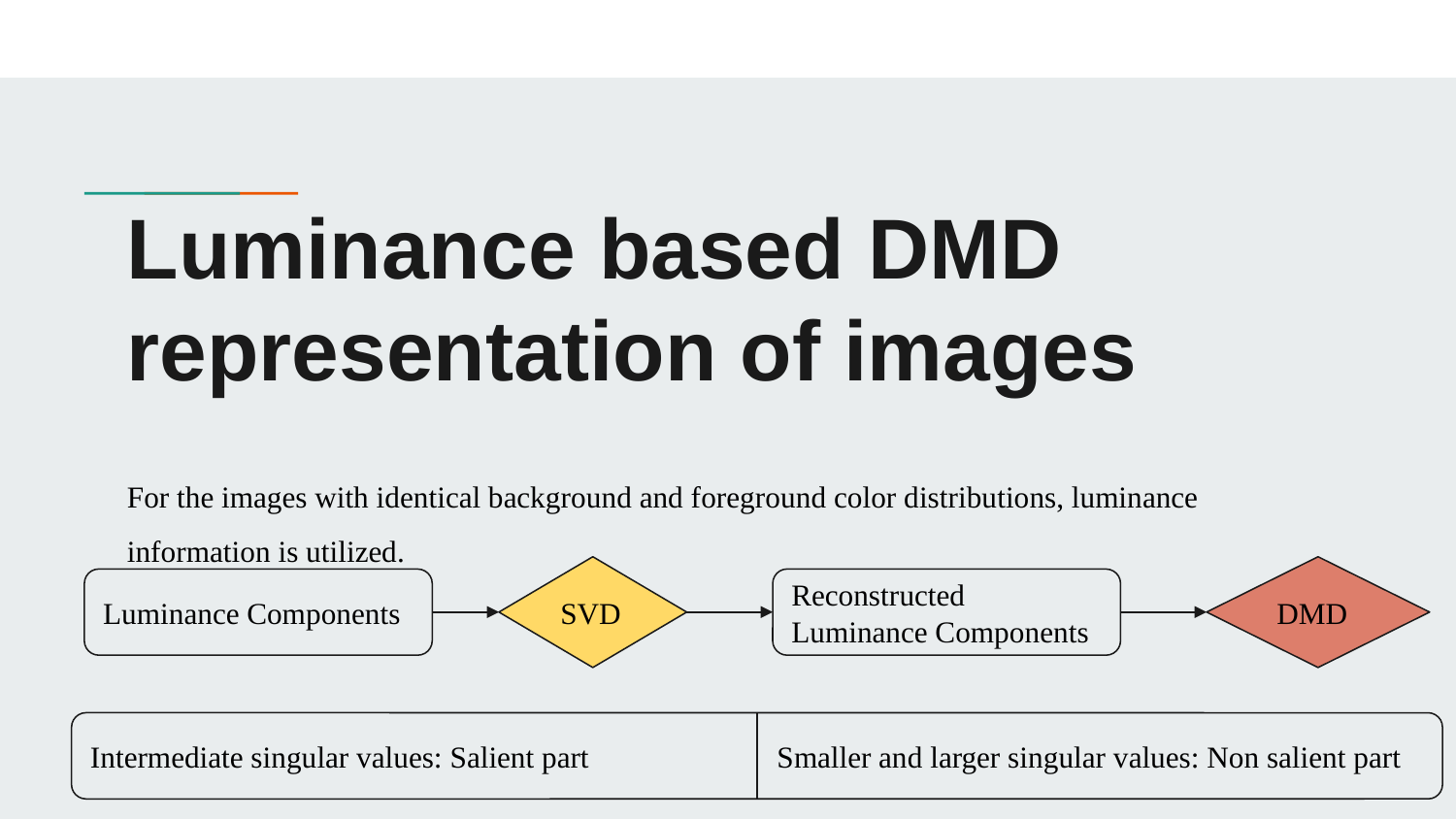

# Luminance based DMD representation of images

For the images with identical background and foreground color distributions, luminance information is utilized.
SVD
DMD
Luminance Components
Reconstructed Luminance Components
Intermediate singular values: Salient part                         Smaller and larger singular values: Non salient part